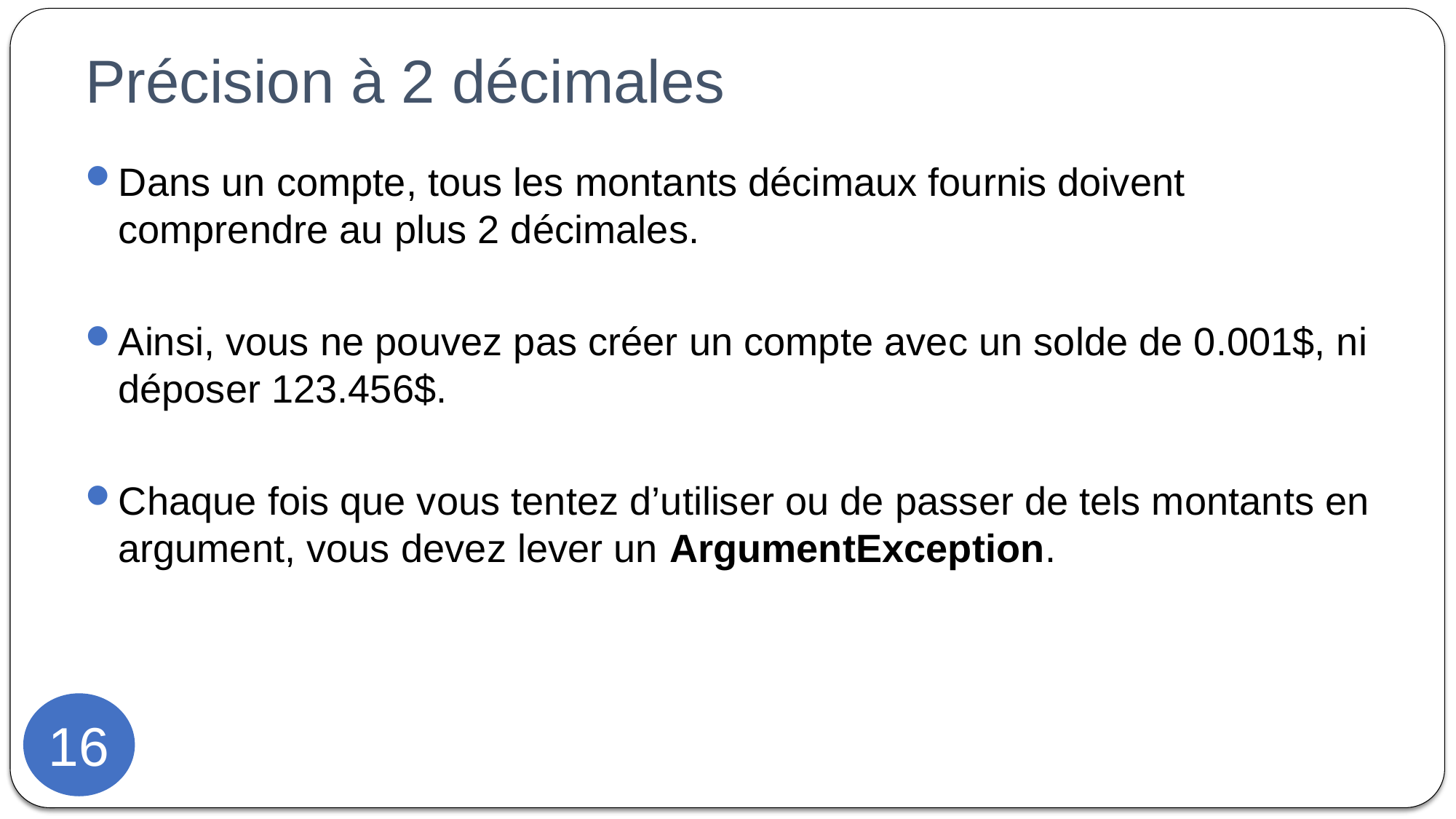

# Précision à 2 décimales
Dans un compte, tous les montants décimaux fournis doivent comprendre au plus 2 décimales.

Ainsi, vous ne pouvez pas créer un compte avec un solde de 0.001$, ni déposer 123.456$.

Chaque fois que vous tentez d’utiliser ou de passer de tels montants en argument, vous devez lever un ArgumentException.

16